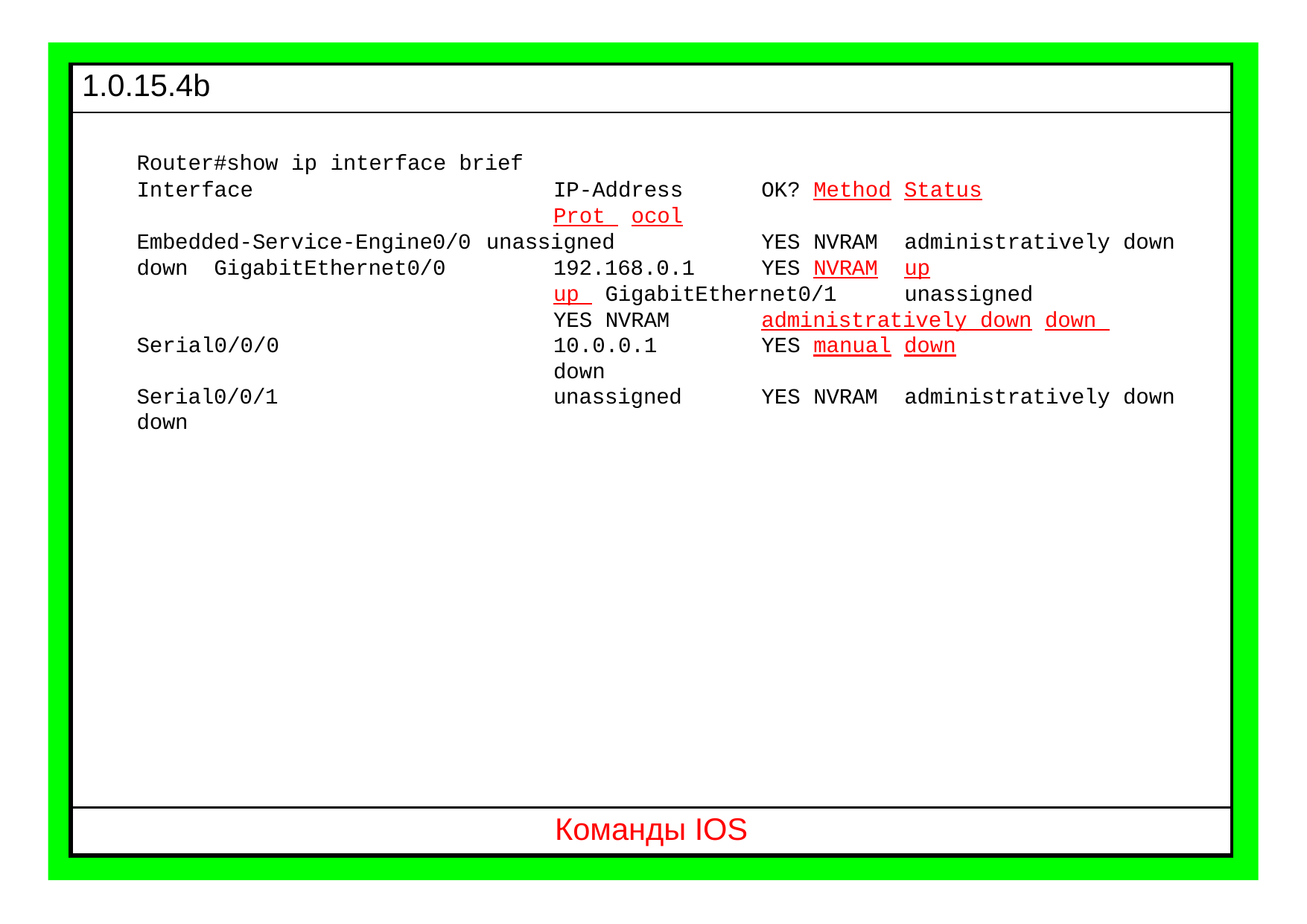

| 1.0.15.4b |
| --- |
| Router#show ip interface brief Interface IP-Address OK? Method Status Prot ocol Embedded-Service-Engine0/0 unassigned YES NVRAM administratively down down GigabitEthernet0/0 192.168.0.1 YES NVRAM up up GigabitEthernet0/1 unassigned YES NVRAM administratively down down Serial0/0/0 10.0.0.1 YES manual down down Serial0/0/1 unassigned YES NVRAM administratively down down |
| Команды IOS |